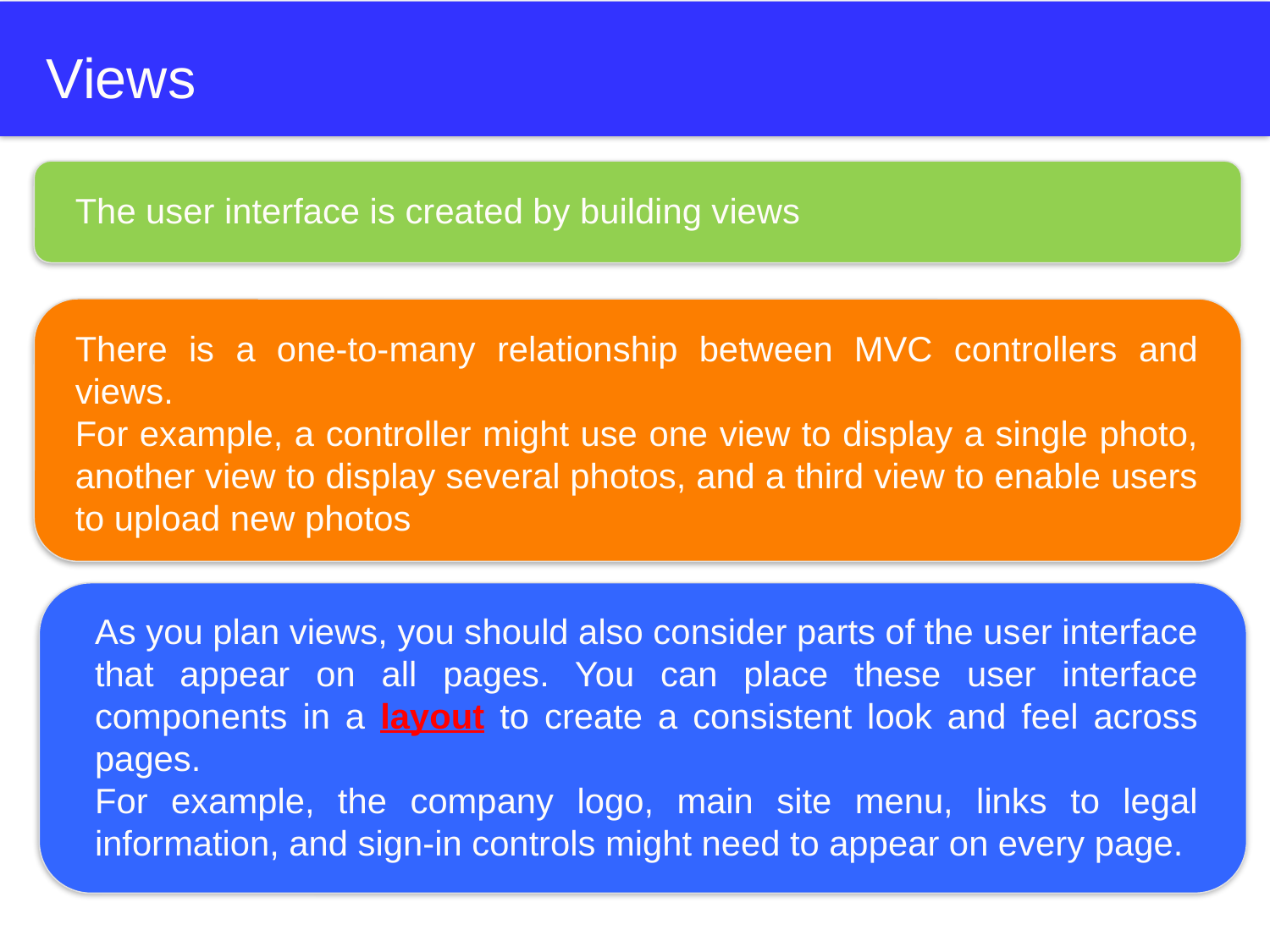

# Views

The user interface is created by building views

There is a one-to-many relationship between MVC controllers and views.
For example, a controller might use one view to display a single photo, another view to display several photos, and a third view to enable users to upload new photos

As you plan views, you should also consider parts of the user interface that appear on all pages. You can place these user interface components in a layout to create a consistent look and feel across pages.
For example, the company logo, main site menu, links to legal information, and sign-in controls might need to appear on every page.